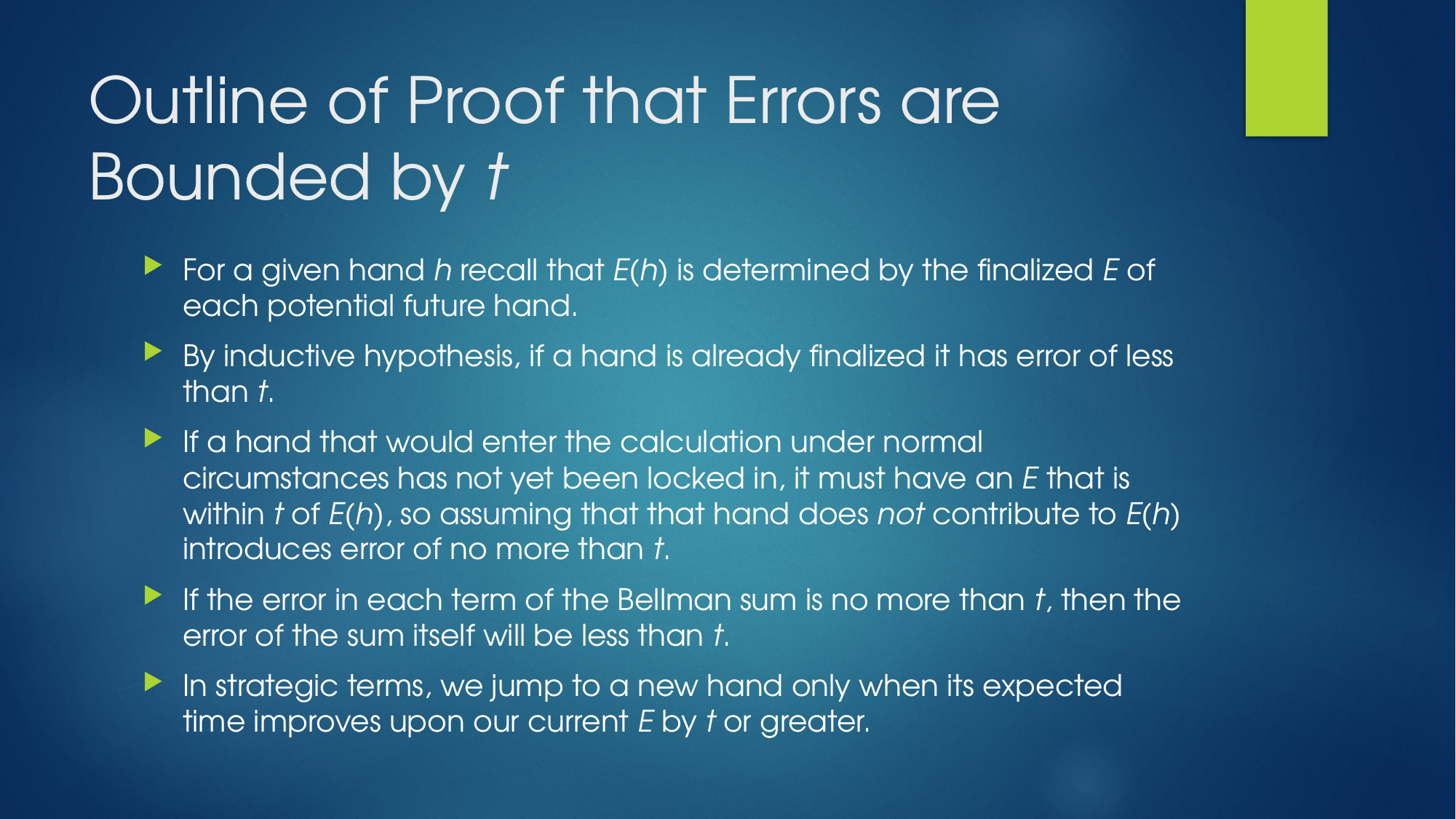

# Outline of Proof that Errors are Bounded by t
For a given hand h recall that E(h) is determined by the finalized E of each potential future hand.
By inductive hypothesis, if a hand is already finalized it has error of less than t.
If a hand that would enter the calculation under normal circumstances has not yet been locked in, it must have an E that is within t of E(h), so assuming that that hand does not contribute to E(h) introduces error of no more than t.
If the error in each term of the Bellman sum is no more than t, then the error of the sum itself will be less than t.
In strategic terms, we jump to a new hand only when its expected time improves upon our current E by t or greater.